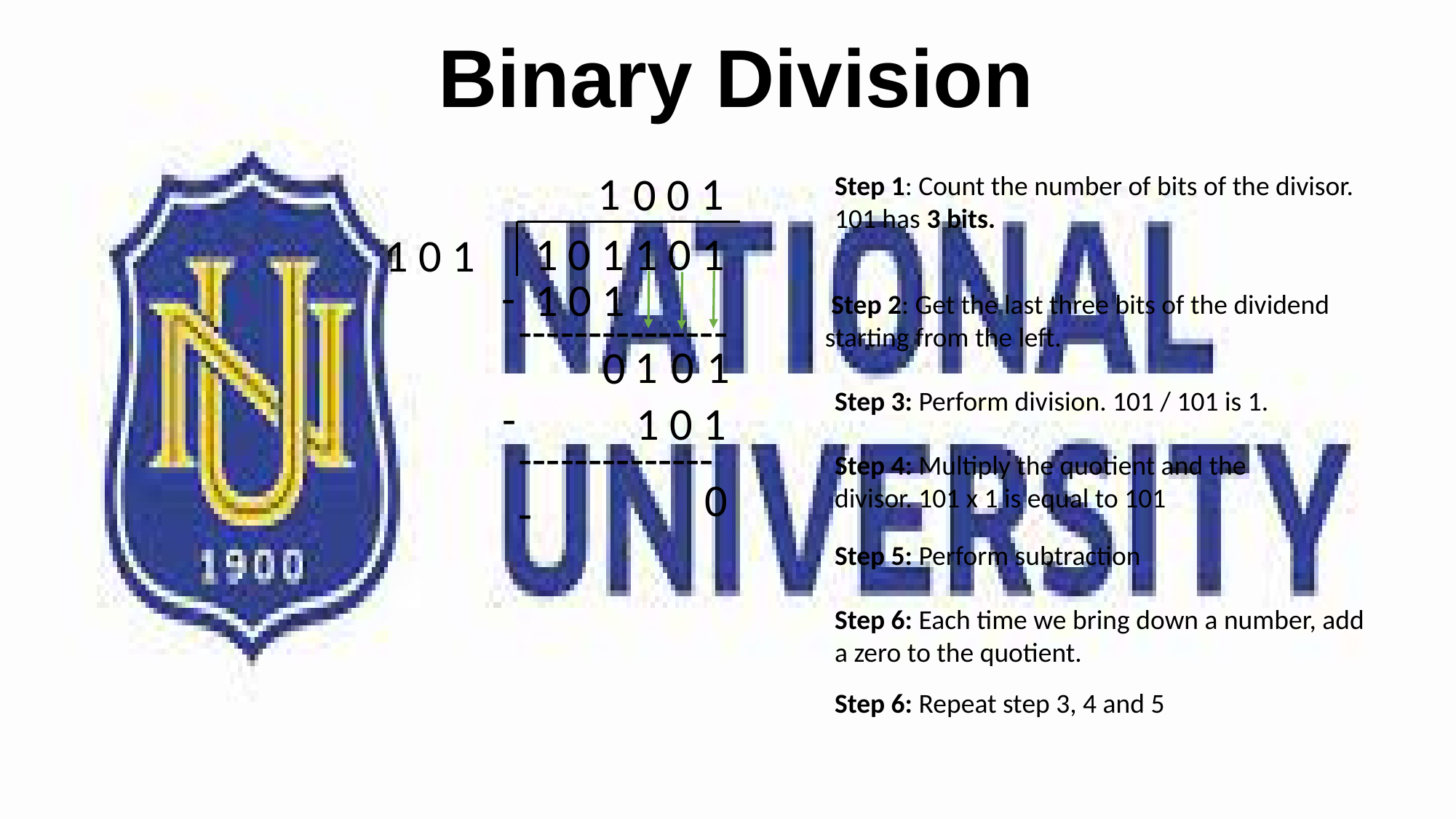

# Binary Division
1
1
0
0
Step 1: Count the number of bits of the divisor. 101 has 3 bits.
1 0 1 1 0 1
1 0 1
-
---------------
1 0 1
 Step 2: Get the last three bits of the dividend starting from the left.
0
1
1
0
Step 3: Perform division. 101 / 101 is 1.
-
1 0 1
---------------
Step 4: Multiply the quotient and the divisor. 101 x 1 is equal to 101
0
Step 5: Perform subtraction
Step 6: Each time we bring down a number, add a zero to the quotient.
Step 6: Repeat step 3, 4 and 5